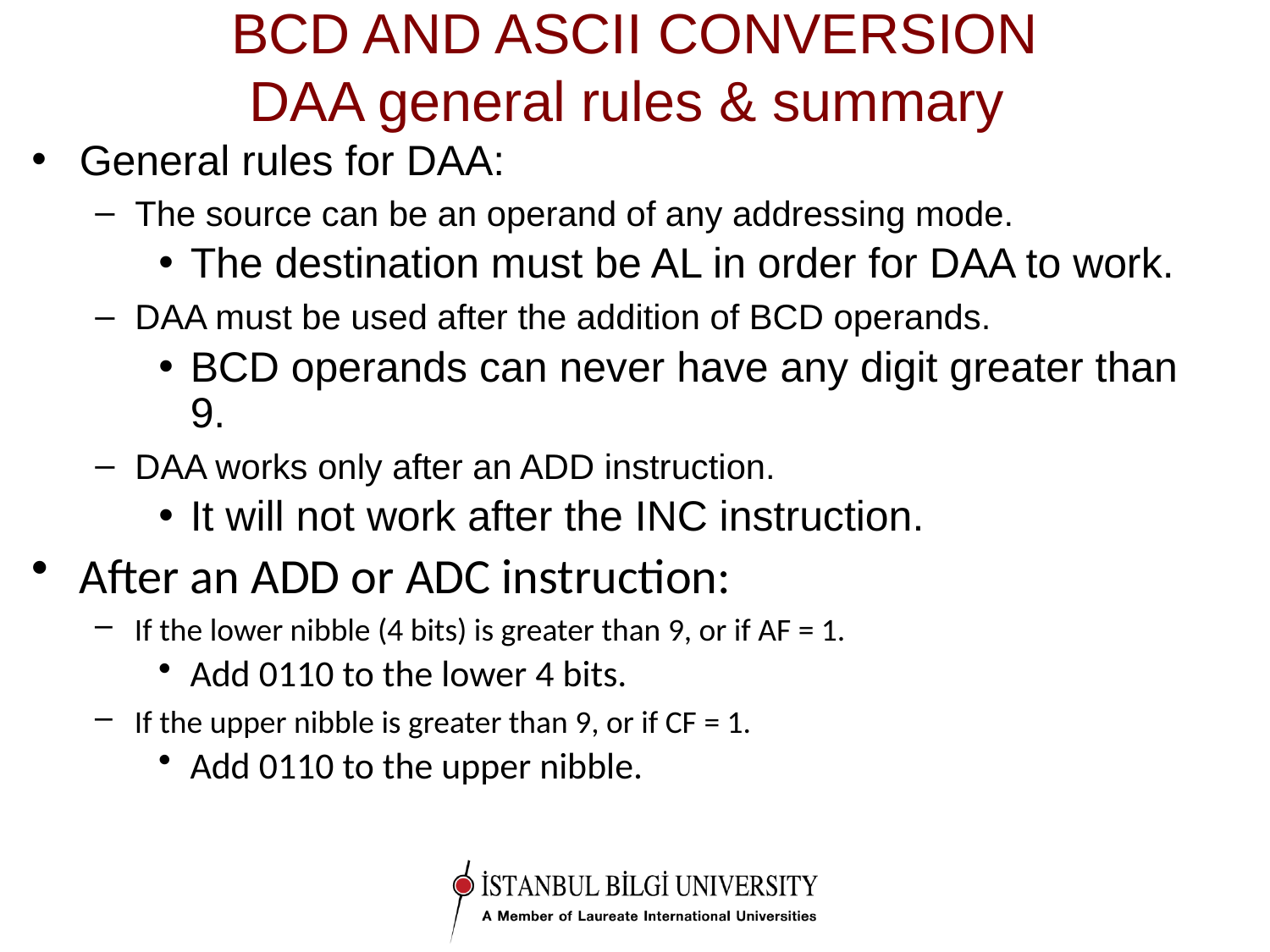

# BCD AND ASCII CONVERSION DAA general rules & summary
General rules for DAA:
The source can be an operand of any addressing mode.
The destination must be AL in order for DAA to work.
DAA must be used after the addition of BCD operands.
BCD operands can never have any digit greater than 9.
DAA works only after an ADD instruction.
It will not work after the INC instruction.
After an ADD or ADC instruction:
If the lower nibble (4 bits) is greater than 9, or if AF = 1.
Add 0110 to the lower 4 bits.
If the upper nibble is greater than 9, or if CF = 1.
Add 0110 to the upper nibble.